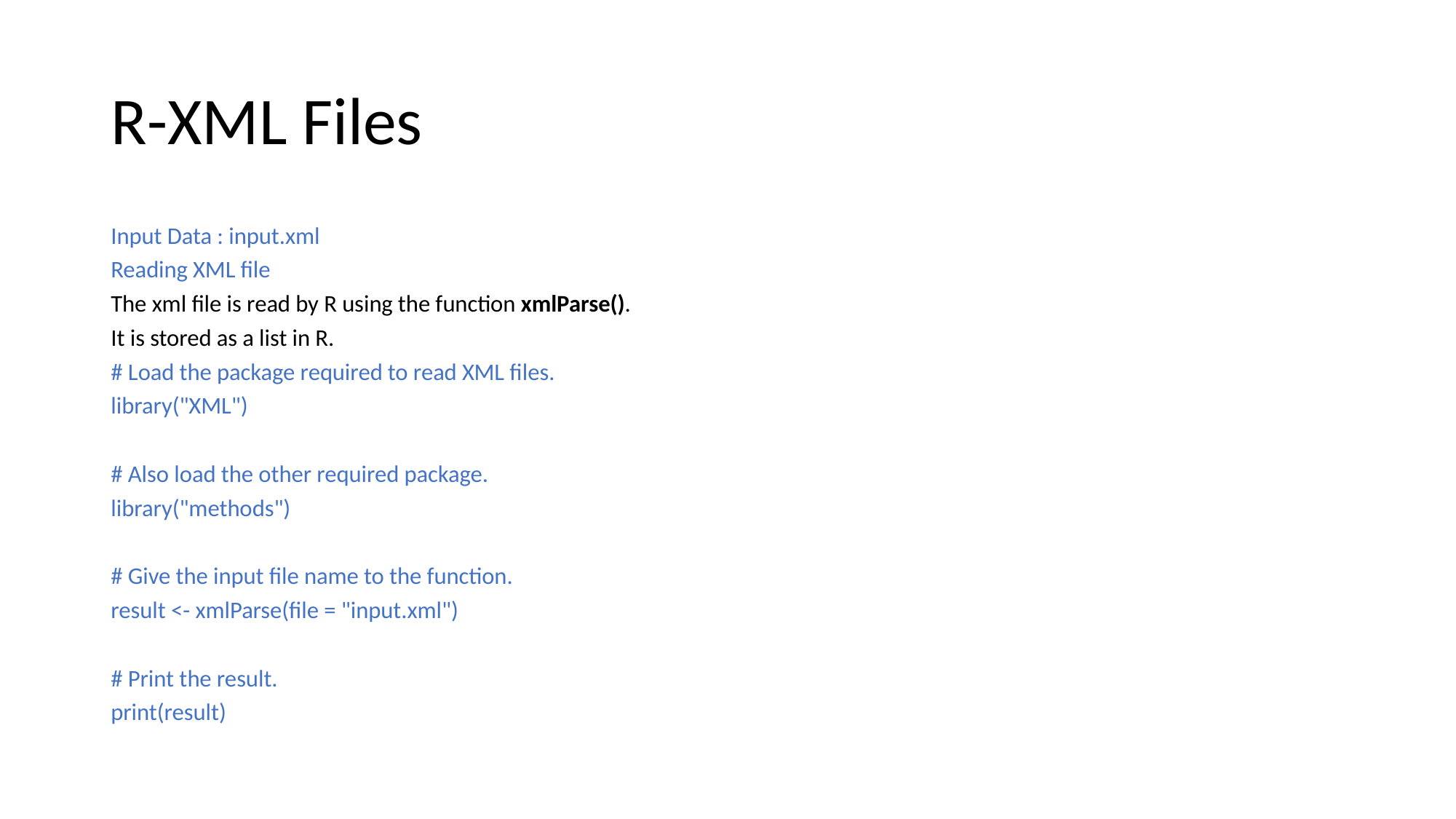

# R-XML Files
Input Data : input.xml
Reading XML file
The xml file is read by R using the function xmlParse().
It is stored as a list in R.
# Load the package required to read XML files.
library("XML")

# Also load the other required package.
library("methods")

# Give the input file name to the function.
result <- xmlParse(file = "input.xml")

# Print the result.
print(result)